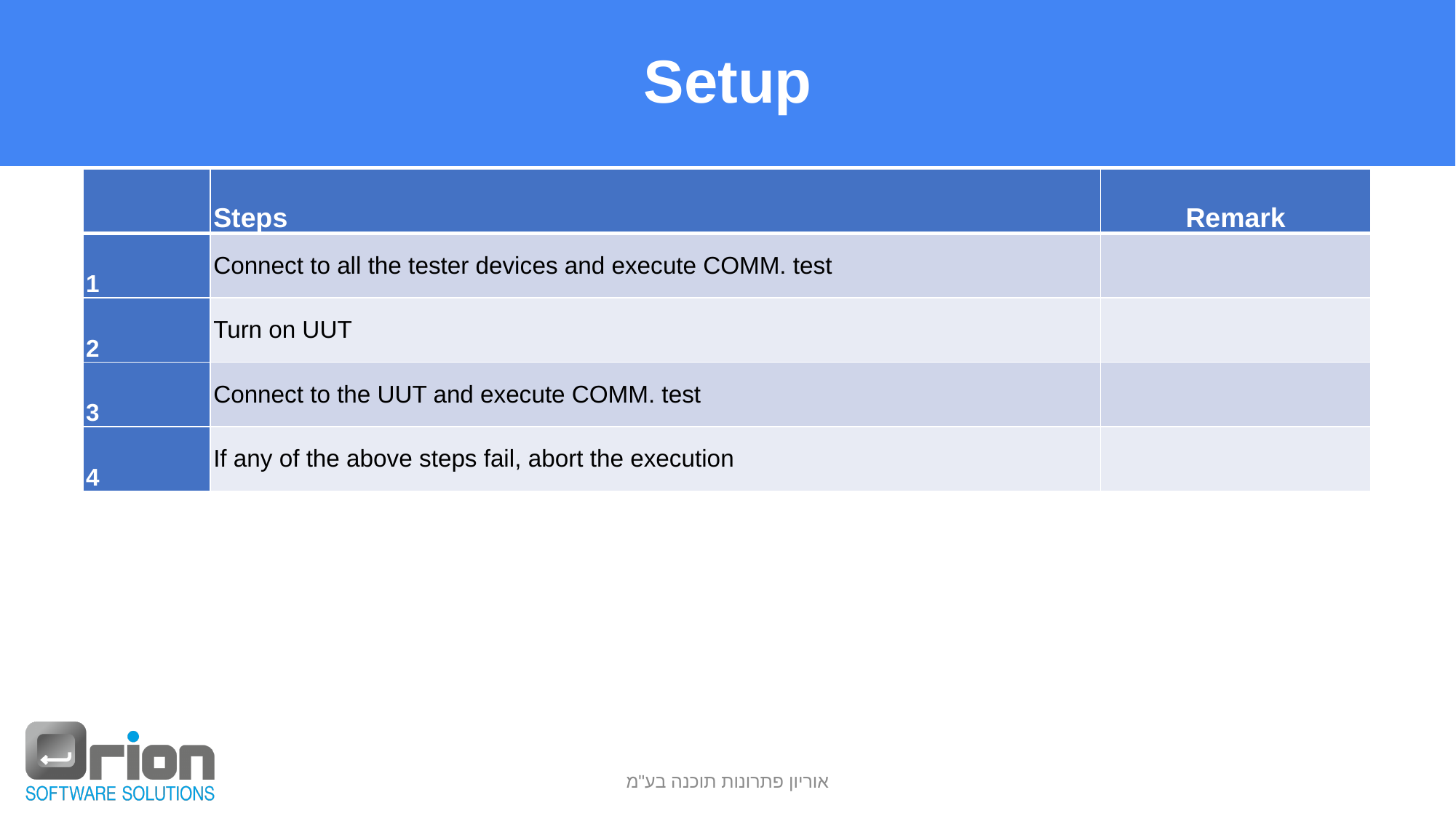

# Setup
|  | Steps | Remark |
| --- | --- | --- |
| 1 | Connect to all the tester devices and execute COMM. test |  |
| 2 | Turn on UUT |  |
| 3 | Connect to the UUT and execute COMM. test |  |
| 4 | If any of the above steps fail, abort the execution |  |
אוריון פתרונות תוכנה בע"מ